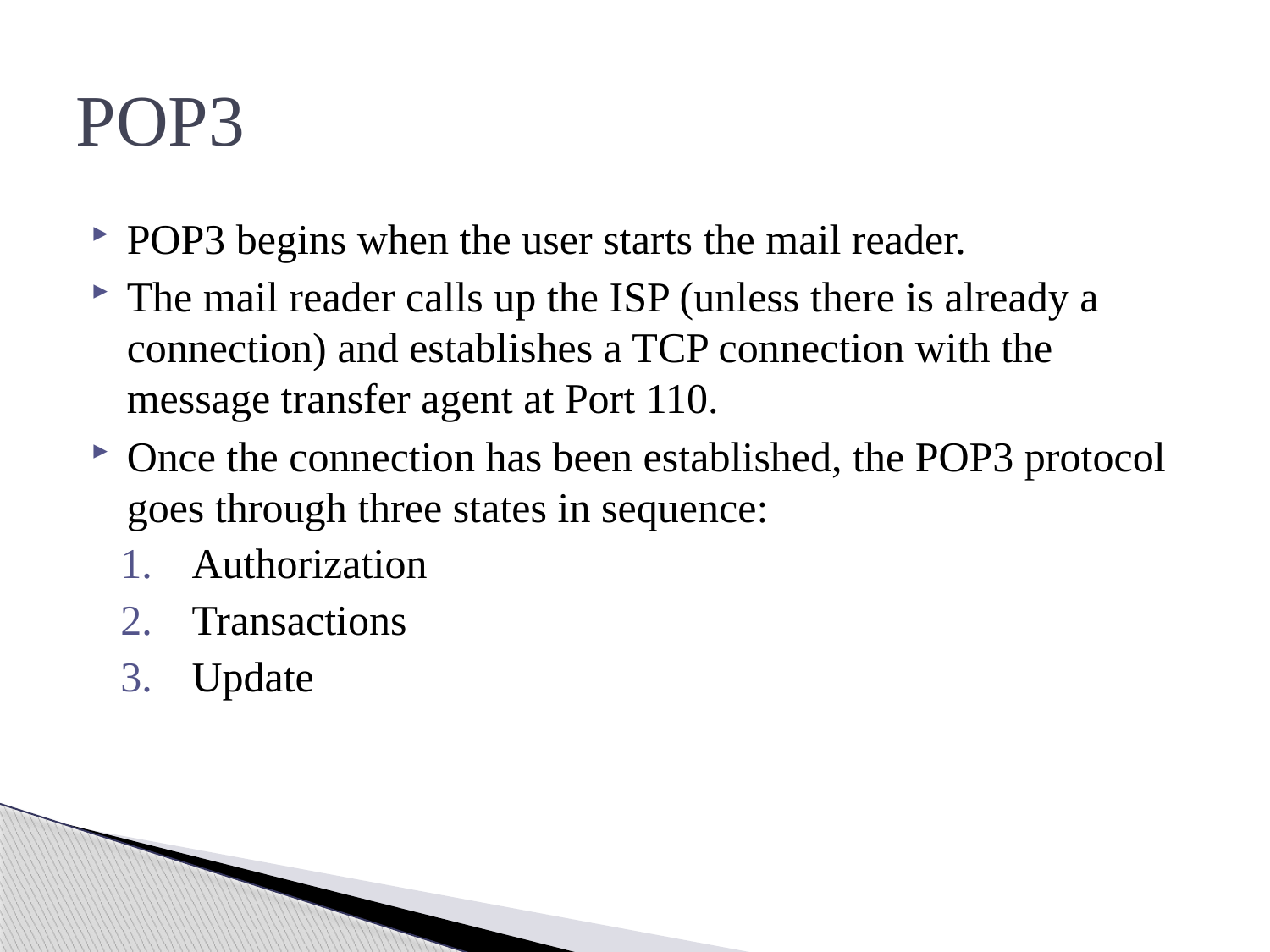

# POP3
POP3 begins when the user starts the mail reader.
The mail reader calls up the ISP (unless there is already a connection) and establishes a TCP connection with the message transfer agent at Port 110.
Once the connection has been established, the POP3 protocol goes through three states in sequence:
Authorization
Transactions
Update